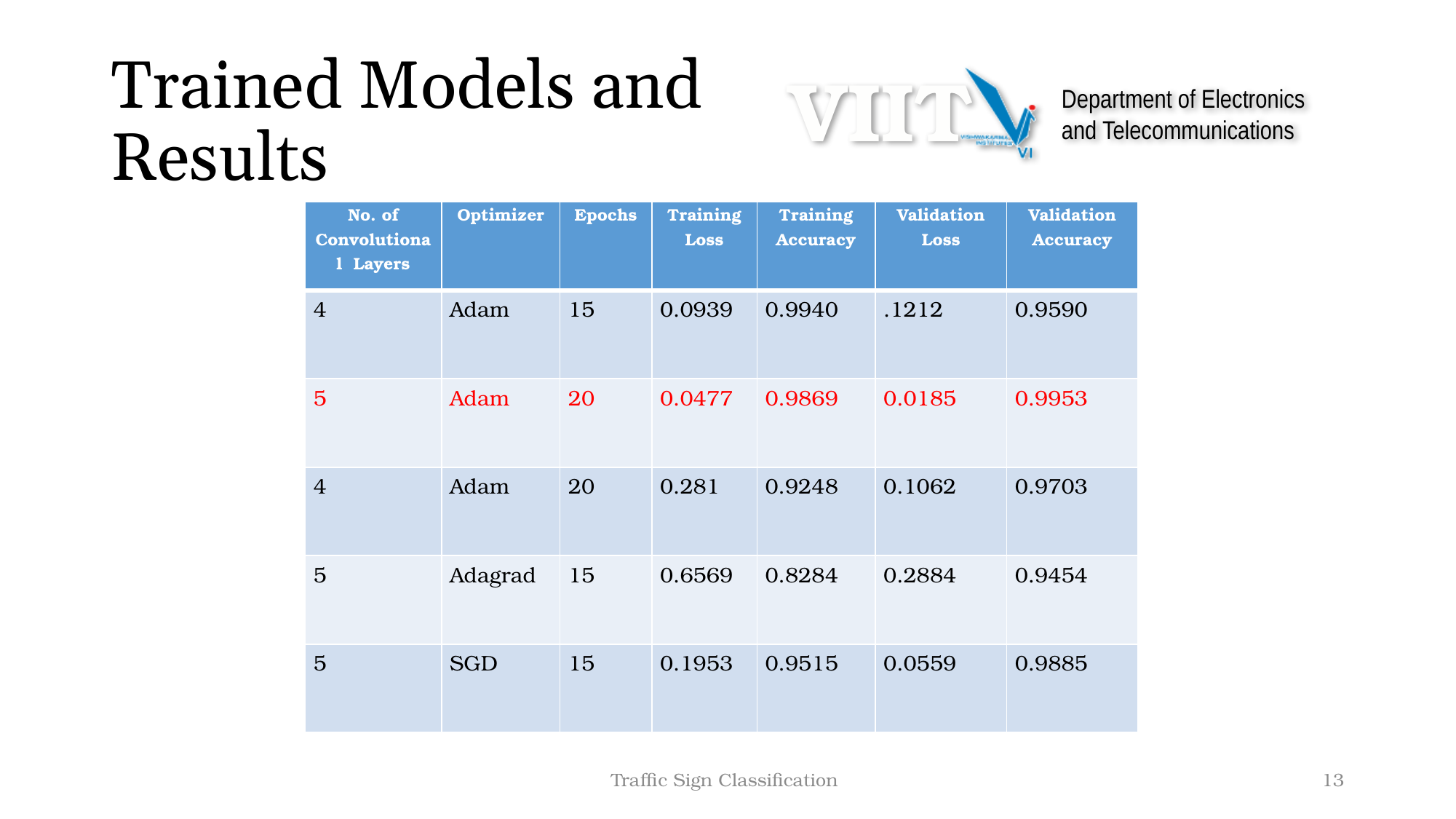

# Trained Models and Results
| No. of Convolutional Layers | Optimizer | Epochs | Training Loss | Training Accuracy | Validation Loss | Validation Accuracy |
| --- | --- | --- | --- | --- | --- | --- |
| 4 | Adam | 15 | 0.0939 | 0.9940 | .1212 | 0.9590 |
| 5 | Adam | 20 | 0.0477 | 0.9869 | 0.0185 | 0.9953 |
| 4 | Adam | 20 | 0.281 | 0.9248 | 0.1062 | 0.9703 |
| 5 | Adagrad | 15 | 0.6569 | 0.8284 | 0.2884 | 0.9454 |
| 5 | SGD | 15 | 0.1953 | 0.9515 | 0.0559 | 0.9885 |
Traffic Sign Classification
13